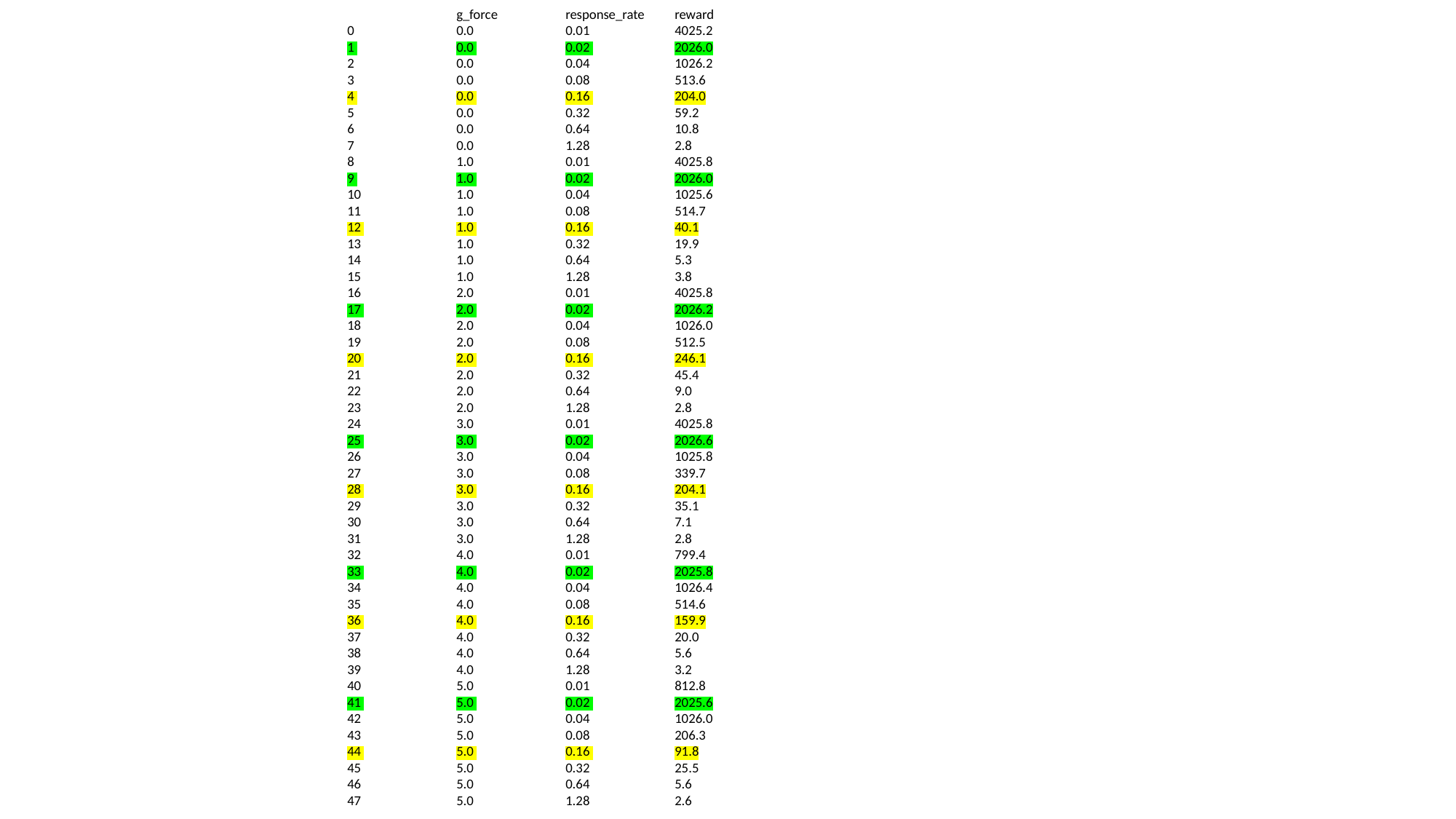

g_force 	response_rate 	reward
0 	0.0 	0.01 	4025.2
1 	0.0 	0.02 	2026.0
2 	0.0 	0.04 	1026.2
3 	0.0 	0.08 	513.6
4 	0.0 	0.16 	204.0
5 	0.0 	0.32 	59.2
6 	0.0 	0.64 	10.8
7 	0.0 	1.28 	2.8
8 	1.0 	0.01 	4025.8
9 	1.0 	0.02 	2026.0
10 	1.0 	0.04 	1025.6
11 	1.0 	0.08 	514.7
12 	1.0 	0.16 	40.1
13 	1.0 	0.32 	19.9
14 	1.0 	0.64 	5.3
15 	1.0 	1.28 	3.8
16 	2.0 	0.01 	4025.8
17 	2.0 	0.02 	2026.2
18 	2.0 	0.04 	1026.0
19 	2.0 	0.08 	512.5
20 	2.0 	0.16 	246.1
21 	2.0 	0.32 	45.4
22 	2.0 	0.64 	9.0
23 	2.0 	1.28 	2.8
24 	3.0 	0.01 	4025.8
25 	3.0 	0.02 	2026.6
26 	3.0 	0.04 	1025.8
27 	3.0 	0.08 	339.7
28 	3.0 	0.16 	204.1
29 	3.0 	0.32 	35.1
30 	3.0 	0.64 	7.1
31 	3.0 	1.28 	2.8
32 	4.0 	0.01 	799.4
33 	4.0 	0.02 	2025.8
34 	4.0 	0.04 	1026.4
35 	4.0 	0.08 	514.6
36 	4.0 	0.16 	159.9
37 	4.0 	0.32 	20.0
38 	4.0 	0.64 	5.6
39 	4.0 	1.28 	3.2
40 	5.0 	0.01 	812.8
41 	5.0 	0.02 	2025.6
42 	5.0 	0.04 	1026.0
43 	5.0 	0.08 	206.3
44 	5.0 	0.16 	91.8
45 	5.0 	0.32 	25.5
46 	5.0 	0.64 	5.6
47 	5.0 	1.28 	2.6